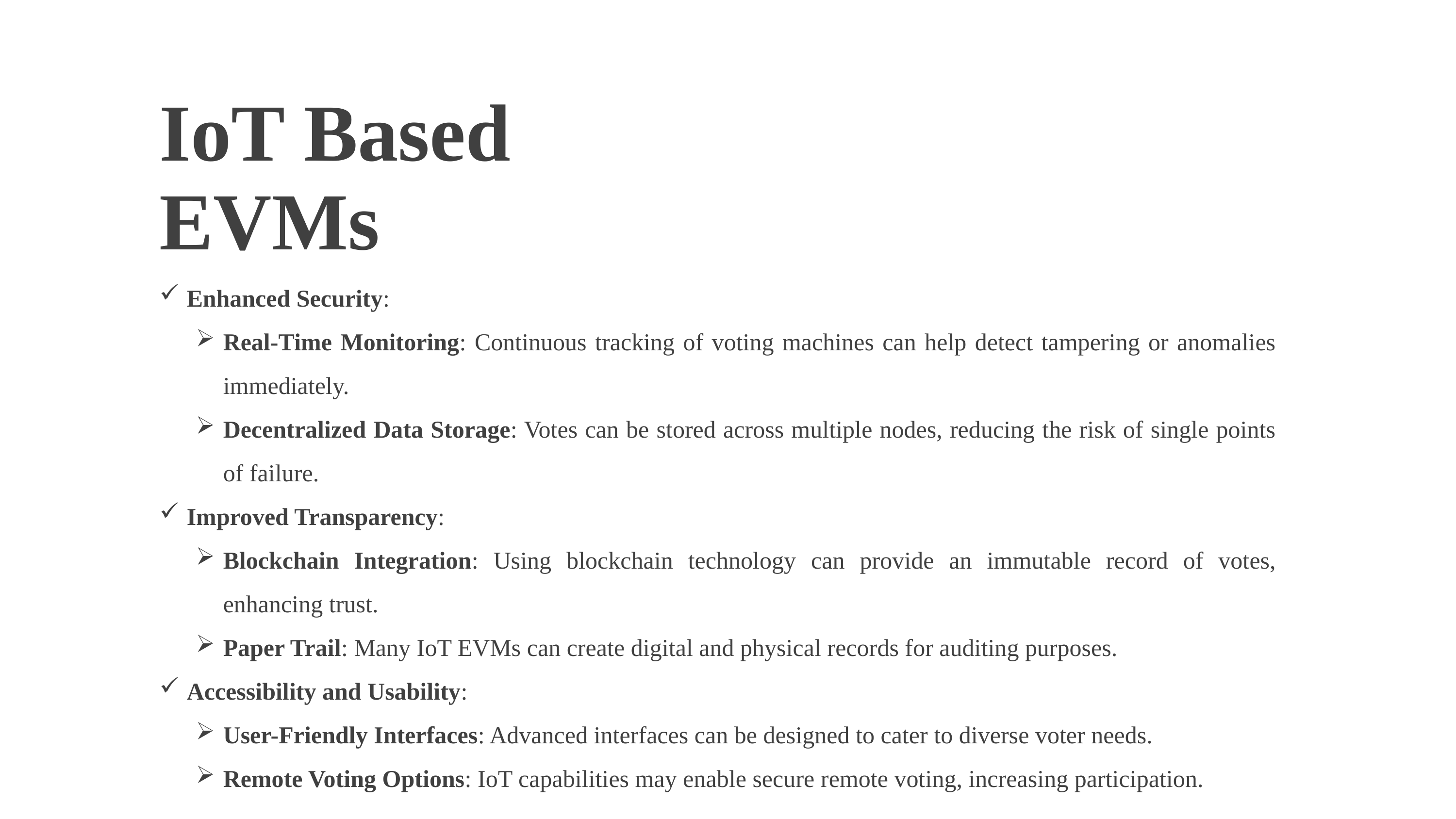

IoT Based EVMs

Enhanced Security:
Real-Time Monitoring: Continuous tracking of voting machines can help detect tampering or anomalies immediately.
Decentralized Data Storage: Votes can be stored across multiple nodes, reducing the risk of single points of failure.
Improved Transparency:
Blockchain Integration: Using blockchain technology can provide an immutable record of votes, enhancing trust.
Paper Trail: Many IoT EVMs can create digital and physical records for auditing purposes.
Accessibility and Usability:
User-Friendly Interfaces: Advanced interfaces can be designed to cater to diverse voter needs.
Remote Voting Options: IoT capabilities may enable secure remote voting, increasing participation.